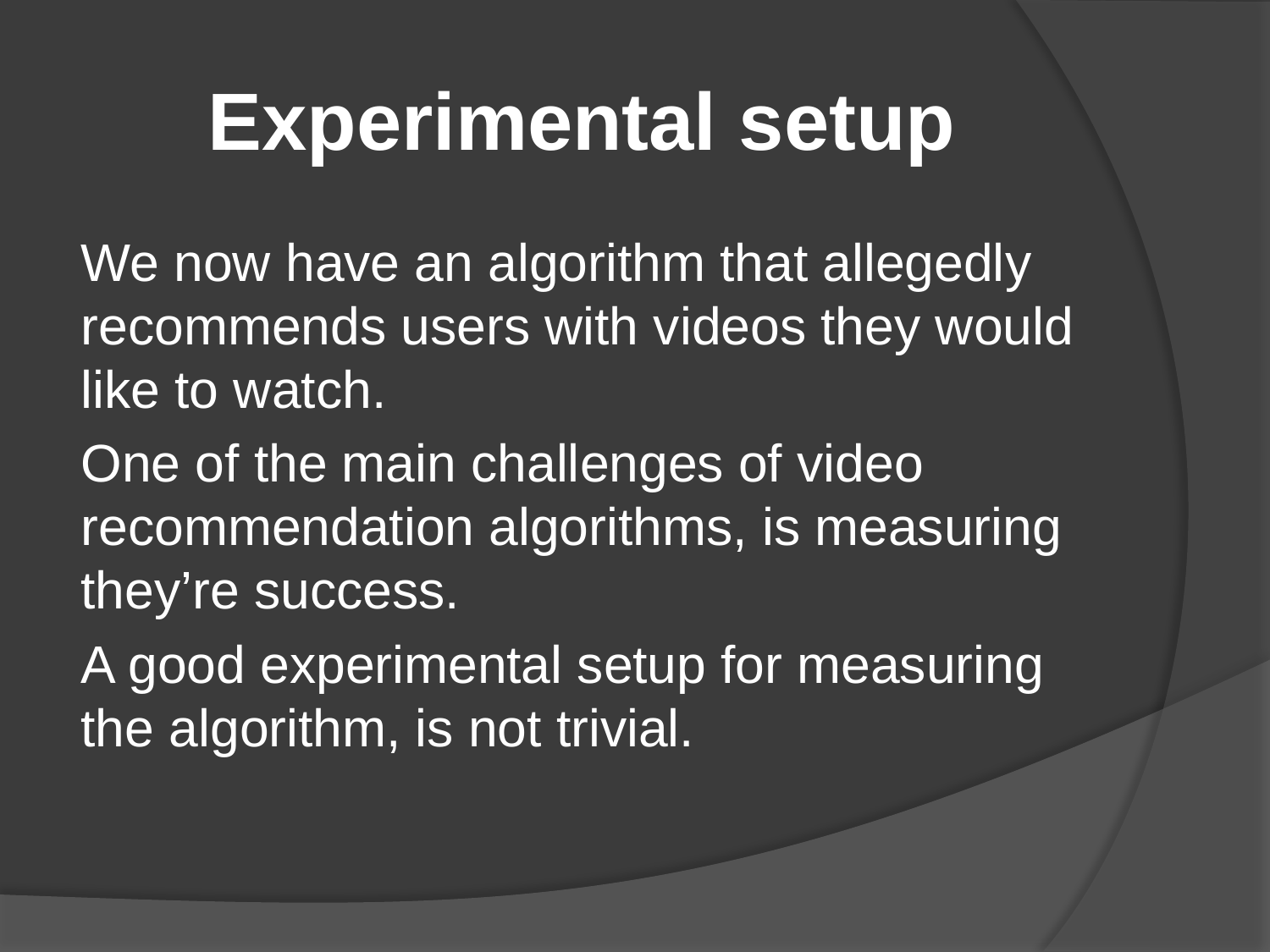

# Experimental setup
We now have an algorithm that allegedly recommends users with videos they would like to watch.
One of the main challenges of video recommendation algorithms, is measuring they’re success.
A good experimental setup for measuring the algorithm, is not trivial.